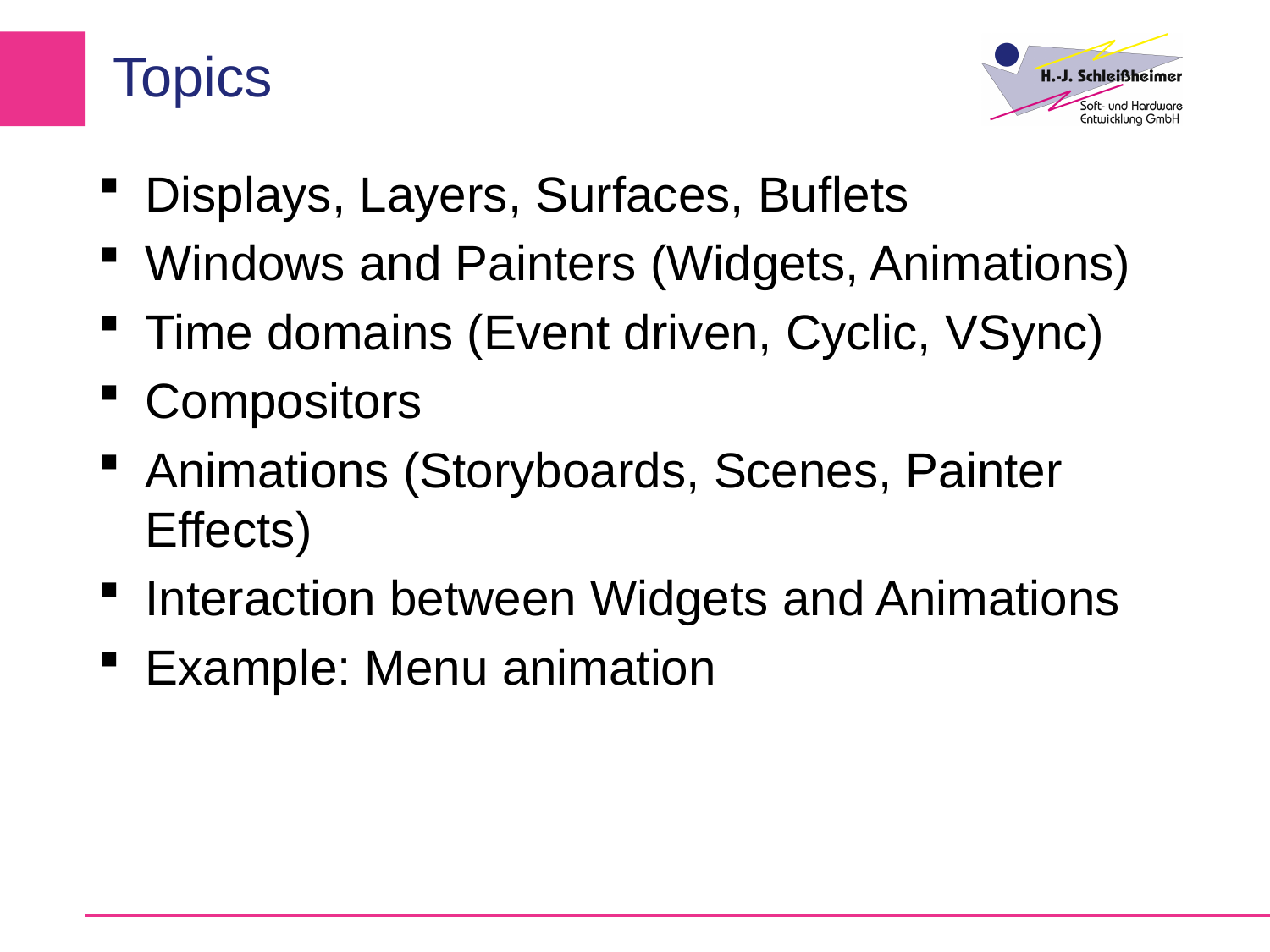

# Topics
Displays, Layers, Surfaces, Buflets
Windows and Painters (Widgets, Animations)
Time domains (Event driven, Cyclic, VSync)
Compositors
Animations (Storyboards, Scenes, Painter Effects)
Interaction between Widgets and Animations
Example: Menu animation